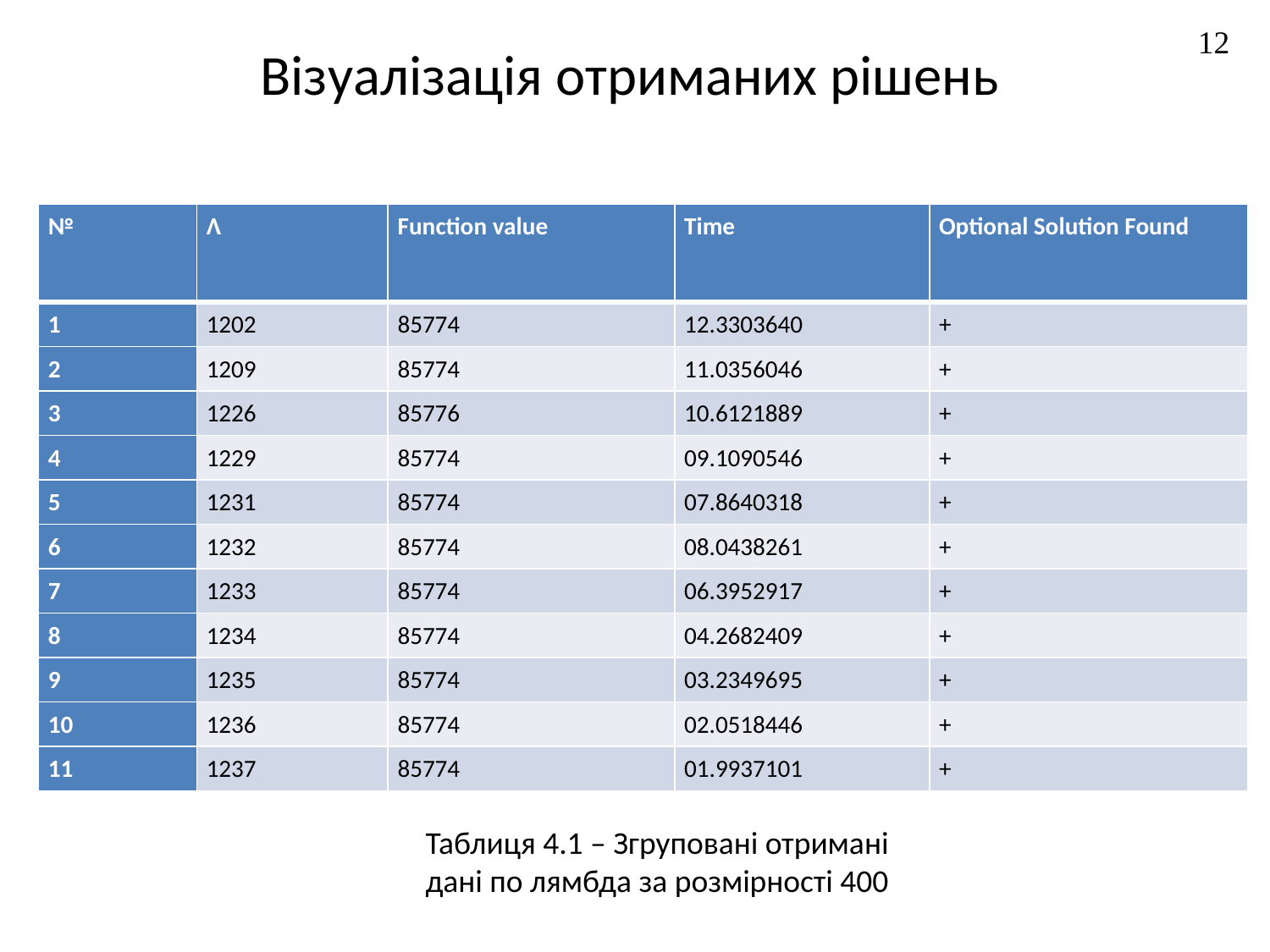

# Візуалізація отриманих рішень
12
| № | Λ | Function value | Time | Optional Solution Found |
| --- | --- | --- | --- | --- |
| 1 | 1202 | 85774 | 12.3303640 | + |
| 2 | 1209 | 85774 | 11.0356046 | + |
| 3 | 1226 | 85776 | 10.6121889 | + |
| 4 | 1229 | 85774 | 09.1090546 | + |
| 5 | 1231 | 85774 | 07.8640318 | + |
| 6 | 1232 | 85774 | 08.0438261 | + |
| 7 | 1233 | 85774 | 06.3952917 | + |
| 8 | 1234 | 85774 | 04.2682409 | + |
| 9 | 1235 | 85774 | 03.2349695 | + |
| 10 | 1236 | 85774 | 02.0518446 | + |
| 11 | 1237 | 85774 | 01.9937101 | + |
Таблиця 4.1 – Згруповані отримані дані по лямбда за розмірності 400